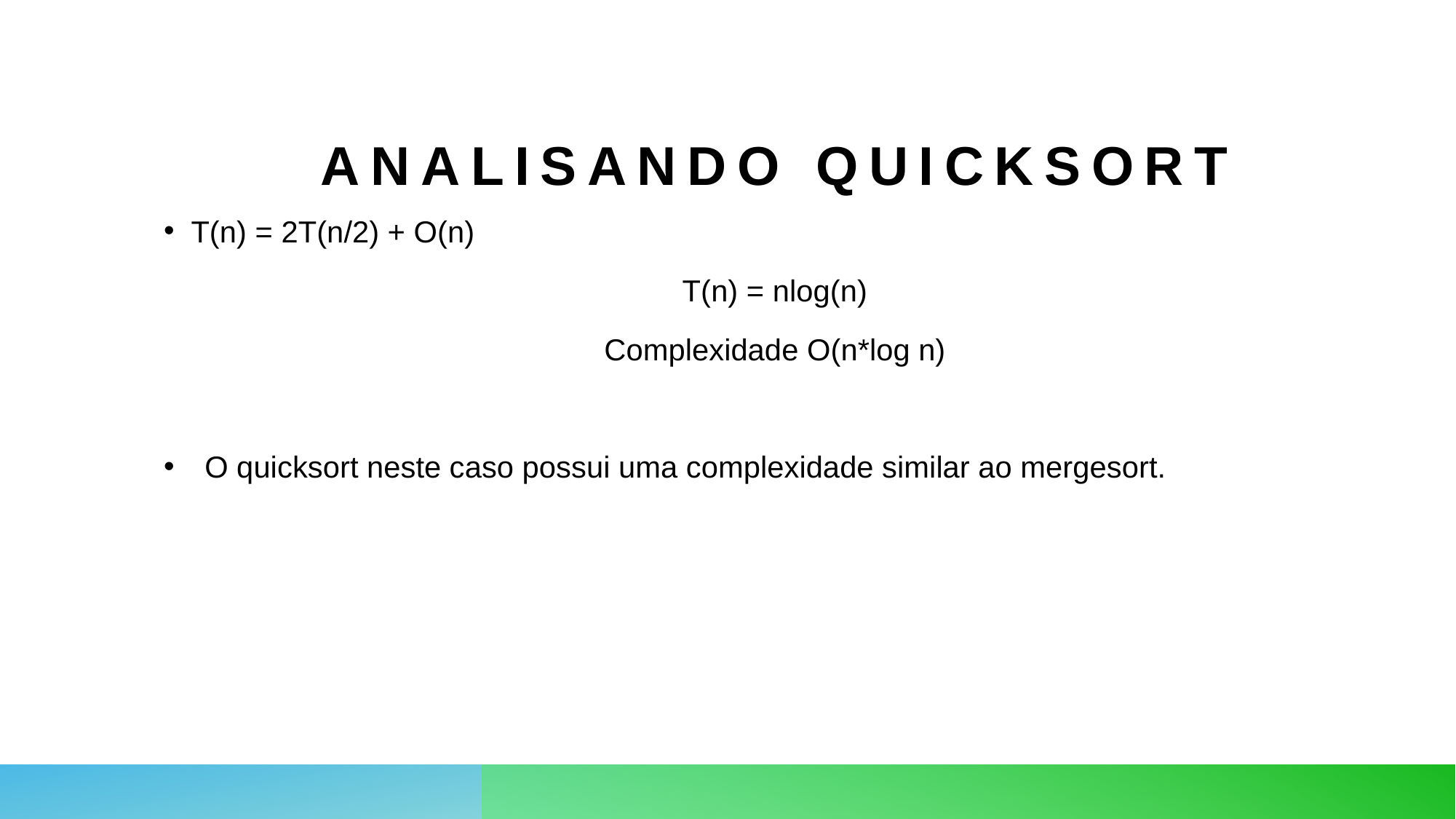

# Analisando quicksort
T(n) = 2T(n/2) + O(n)
T(n) = nlog(n)
Complexidade O(n*log n)

O quicksort neste caso possui uma complexidade similar ao mergesort.